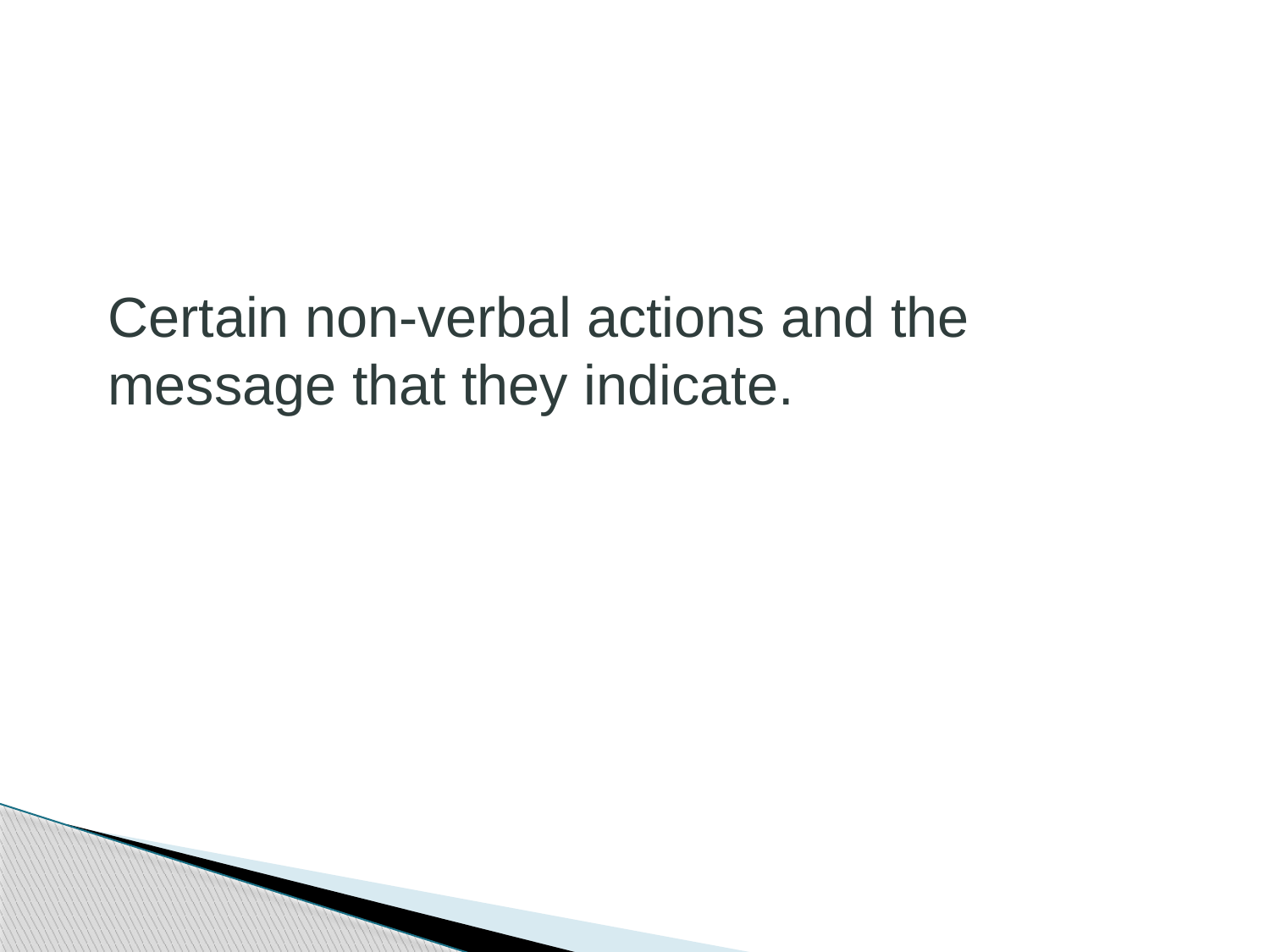

Certain non-verbal actions and the message that they indicate.